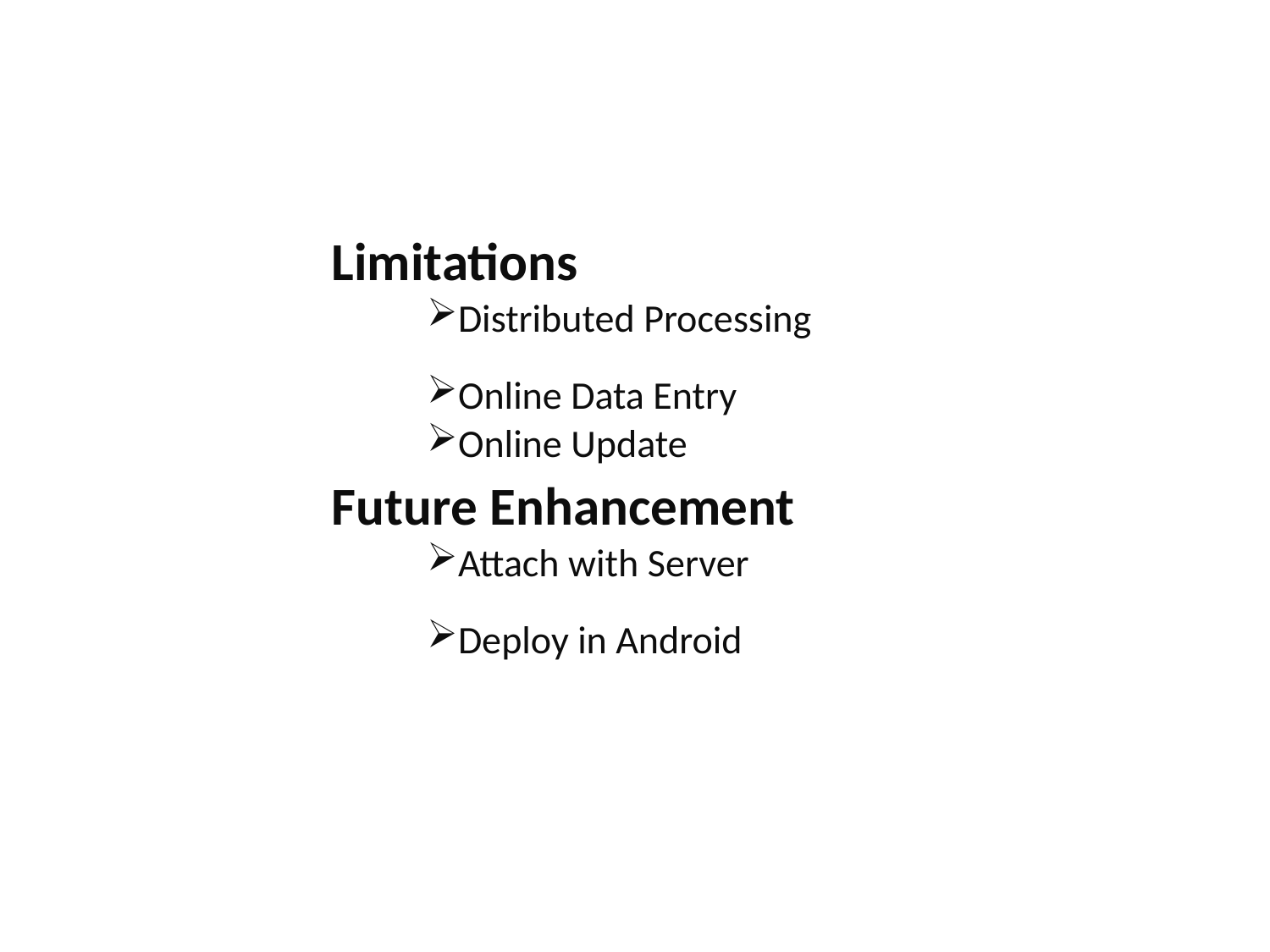

Limitations
Distributed Processing
Online Data Entry
Online Update
Future Enhancement
Attach with Server
Deploy in Android